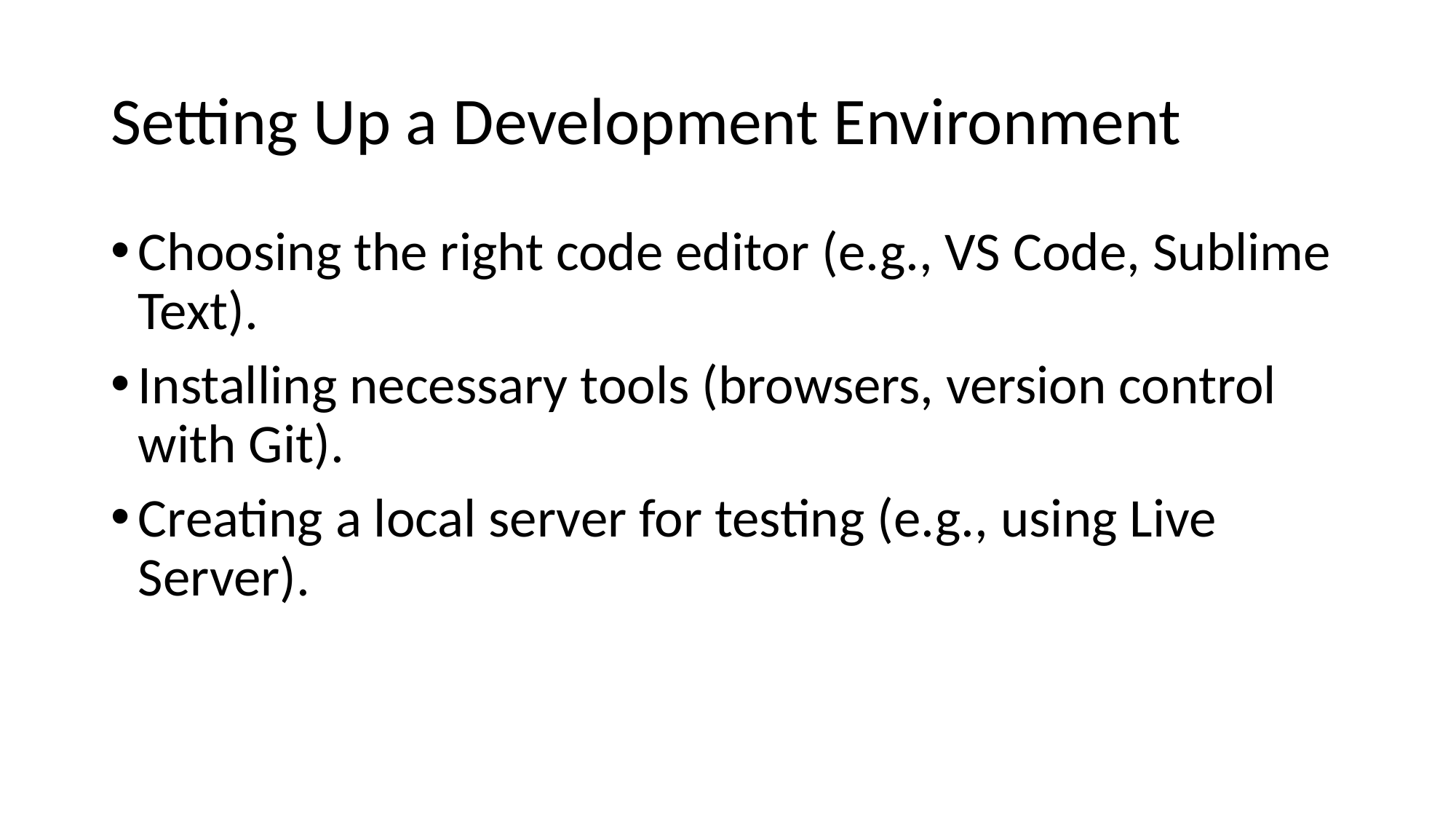

# Setting Up a Development Environment
Choosing the right code editor (e.g., VS Code, Sublime Text).
Installing necessary tools (browsers, version control with Git).
Creating a local server for testing (e.g., using Live Server).